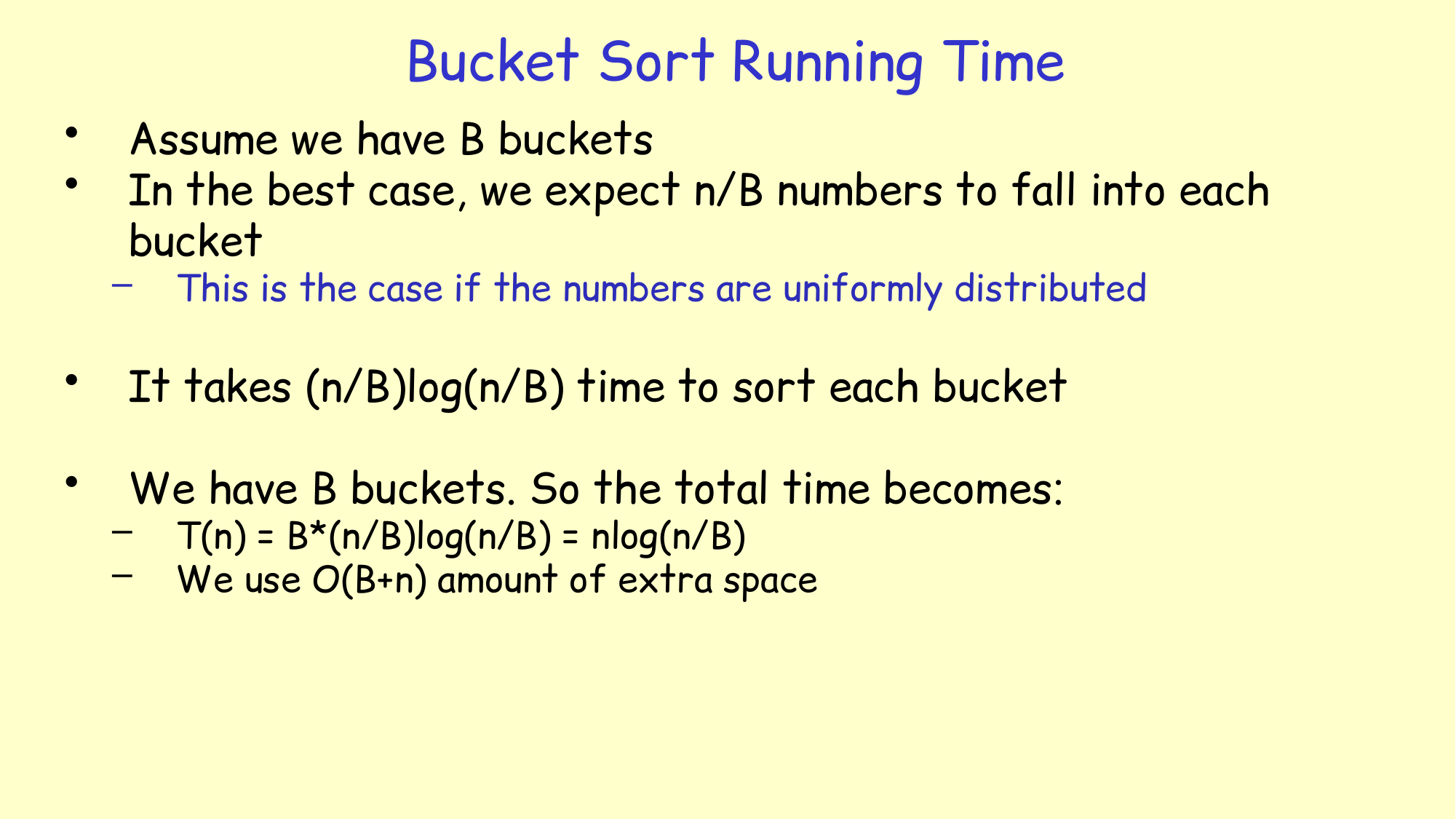

# Bucket Sort Running Time
Assume we have B buckets
In the best case, we expect n/B numbers to fall into each bucket
This is the case if the numbers are uniformly distributed

It takes (n/B)log(n/B) time to sort each bucket

We have B buckets. So the total time becomes:
T(n) = B*(n/B)log(n/B) = nlog(n/B)
We use O(B+n) amount of extra space